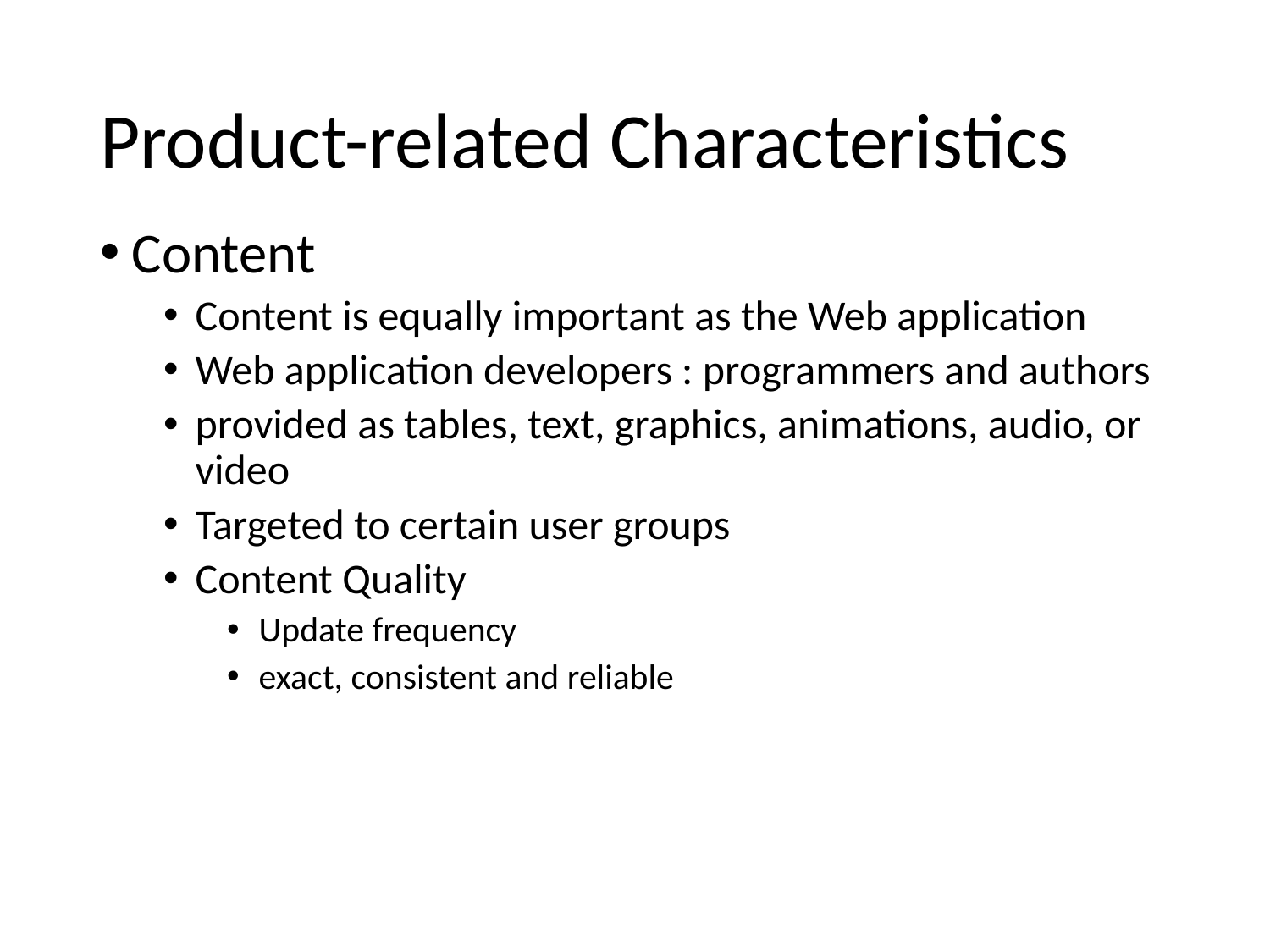

# Product-related Characteristics
Content
Content is equally important as the Web application
Web application developers : programmers and authors
provided as tables, text, graphics, animations, audio, or video
Targeted to certain user groups
Content Quality
Update frequency
exact, consistent and reliable